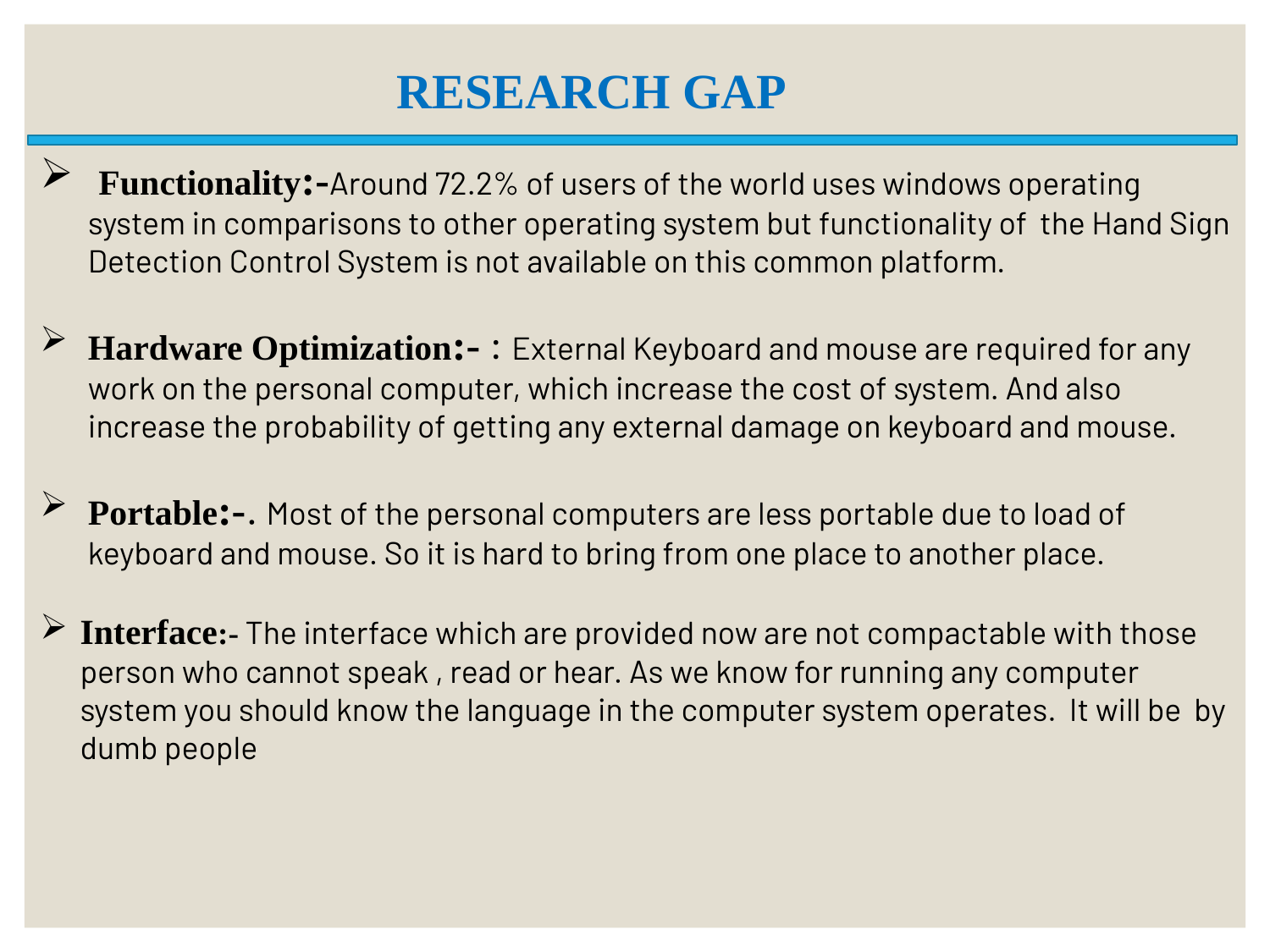

RESEARCH GAP

 Functionality:-Around 72.2% of users of the world uses windows operating system in comparisons to other operating system but functionality of  the Hand Sign Detection Control System is not available on this common platform.

Hardware Optimization:- : External Keyboard and mouse are required for any work on the personal computer, which increase the cost of system. And also increase the probability of getting any external damage on keyboard and mouse.

Portable:-. Most of the personal computers are less portable due to load of keyboard and mouse. So it is hard to bring from one place to another place.

Interface:- The interface which are provided now are not compactable with those person who cannot speak , read or hear. As we know for running any computer system you should know the language in the computer system operates.  It will be  by dumb people